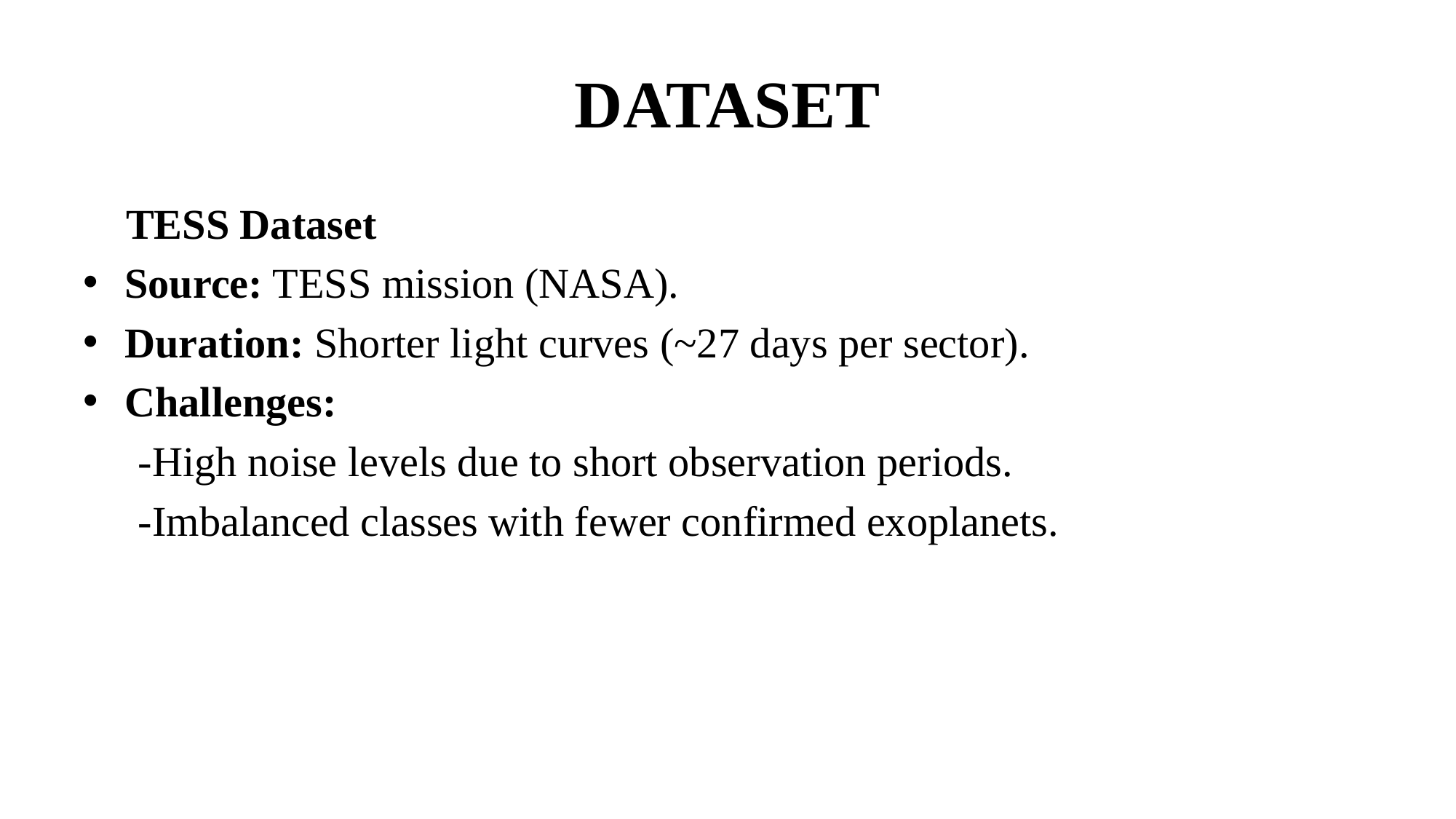

# DATASET
 TESS Dataset
Source: TESS mission (NASA).
Duration: Shorter light curves (~27 days per sector).
Challenges:
-High noise levels due to short observation periods.
-Imbalanced classes with fewer confirmed exoplanets.